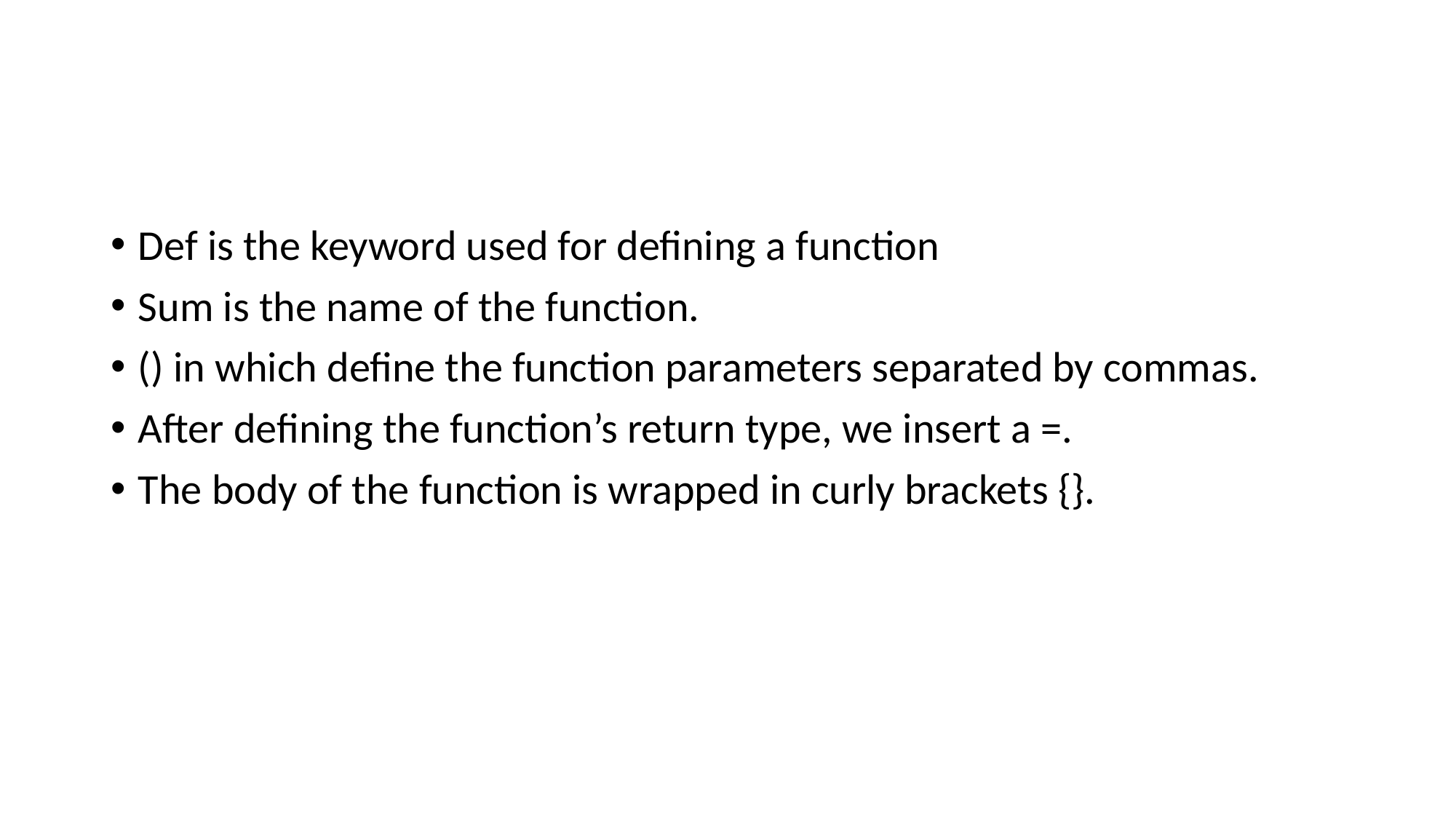

#
Def is the keyword used for defining a function
Sum is the name of the function.
() in which define the function parameters separated by commas.
After defining the function’s return type, we insert a =.
The body of the function is wrapped in curly brackets {}.